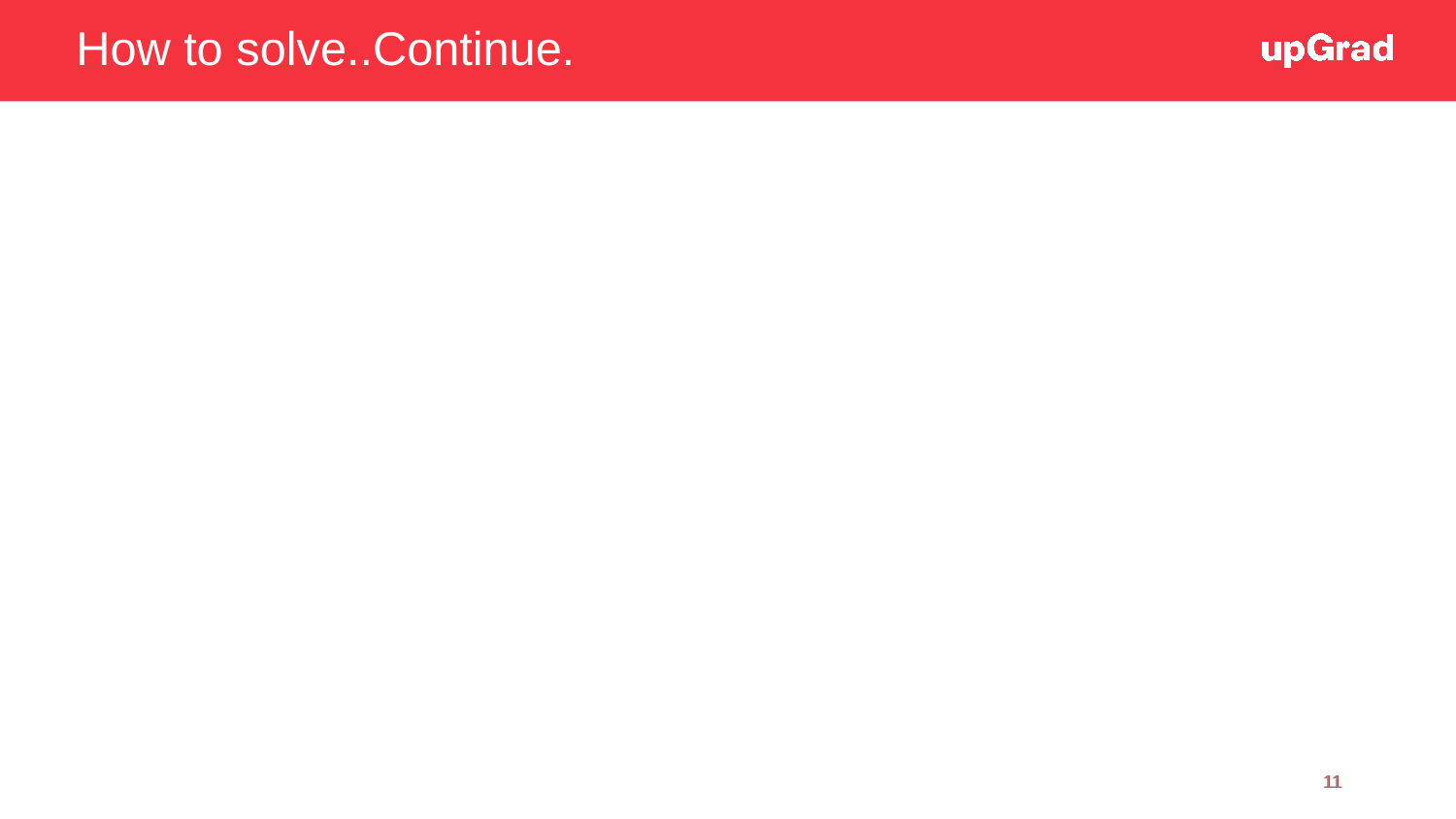

How to solve..Continue.

Your mentor will share career advice and can help expand your professional network.
11
11